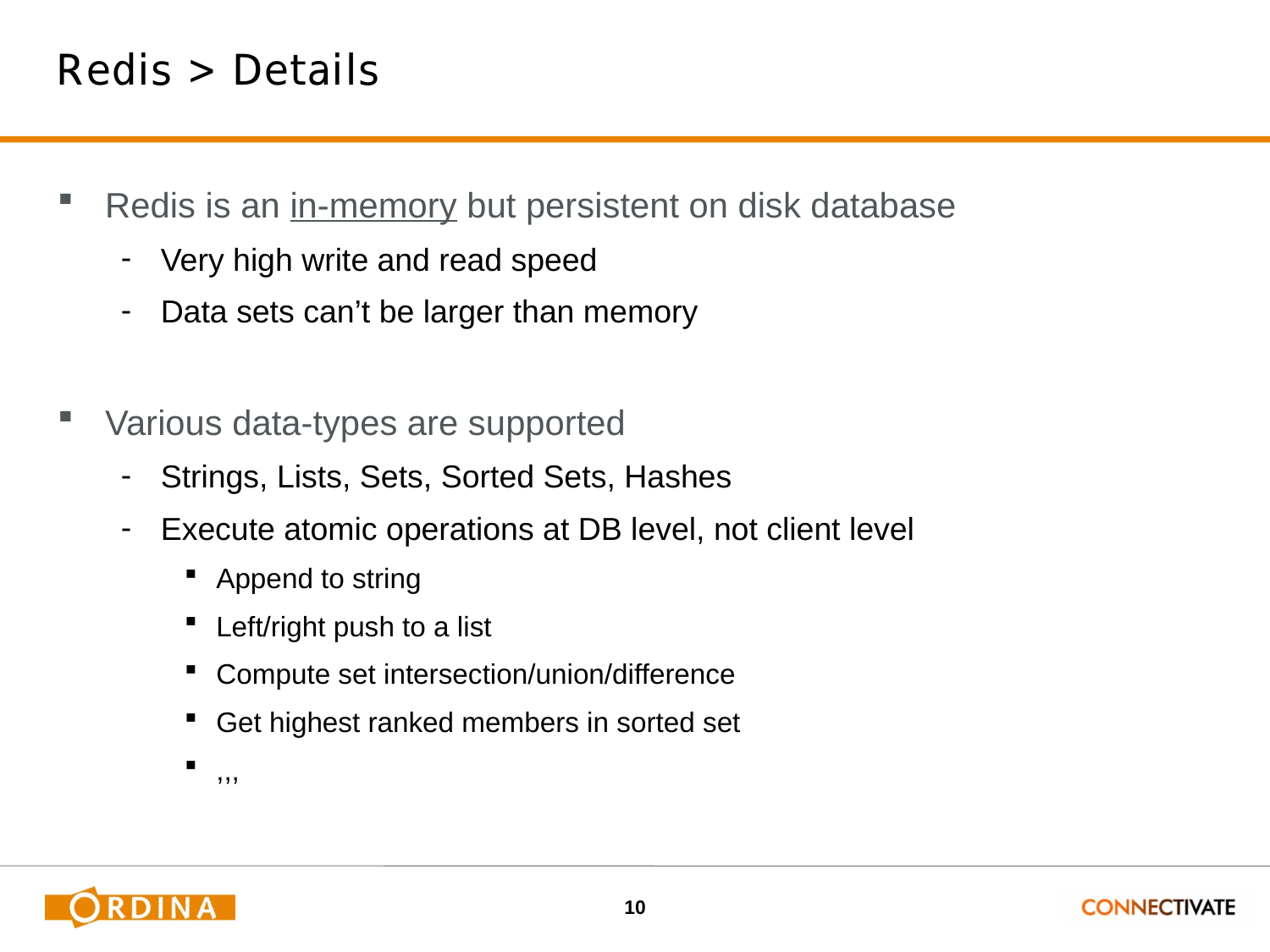

# Redis > Details
Redis is an in-memory but persistent on disk database
Very high write and read speed
Data sets can’t be larger than memory

Various data-types are supported
Strings, Lists, Sets, Sorted Sets, Hashes
Execute atomic operations at DB level, not client level
Append to string
Left/right push to a list
Compute set intersection/union/difference
Get highest ranked members in sorted set
,,,